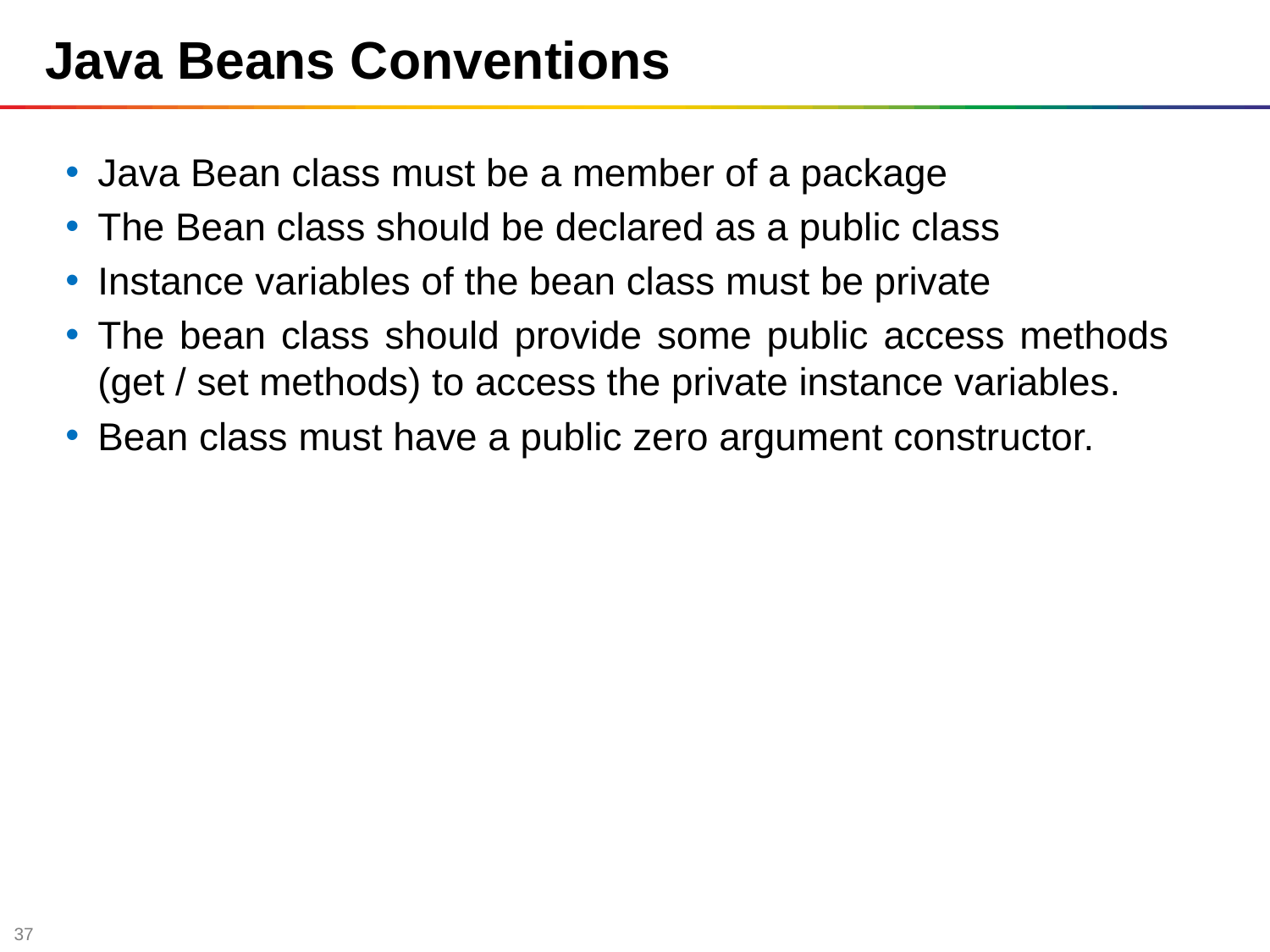

Java Beans Conventions
Java Bean class must be a member of a package
The Bean class should be declared as a public class
Instance variables of the bean class must be private
The bean class should provide some public access methods  (get / set methods) to access the private instance variables.
Bean class must have a public zero argument constructor.